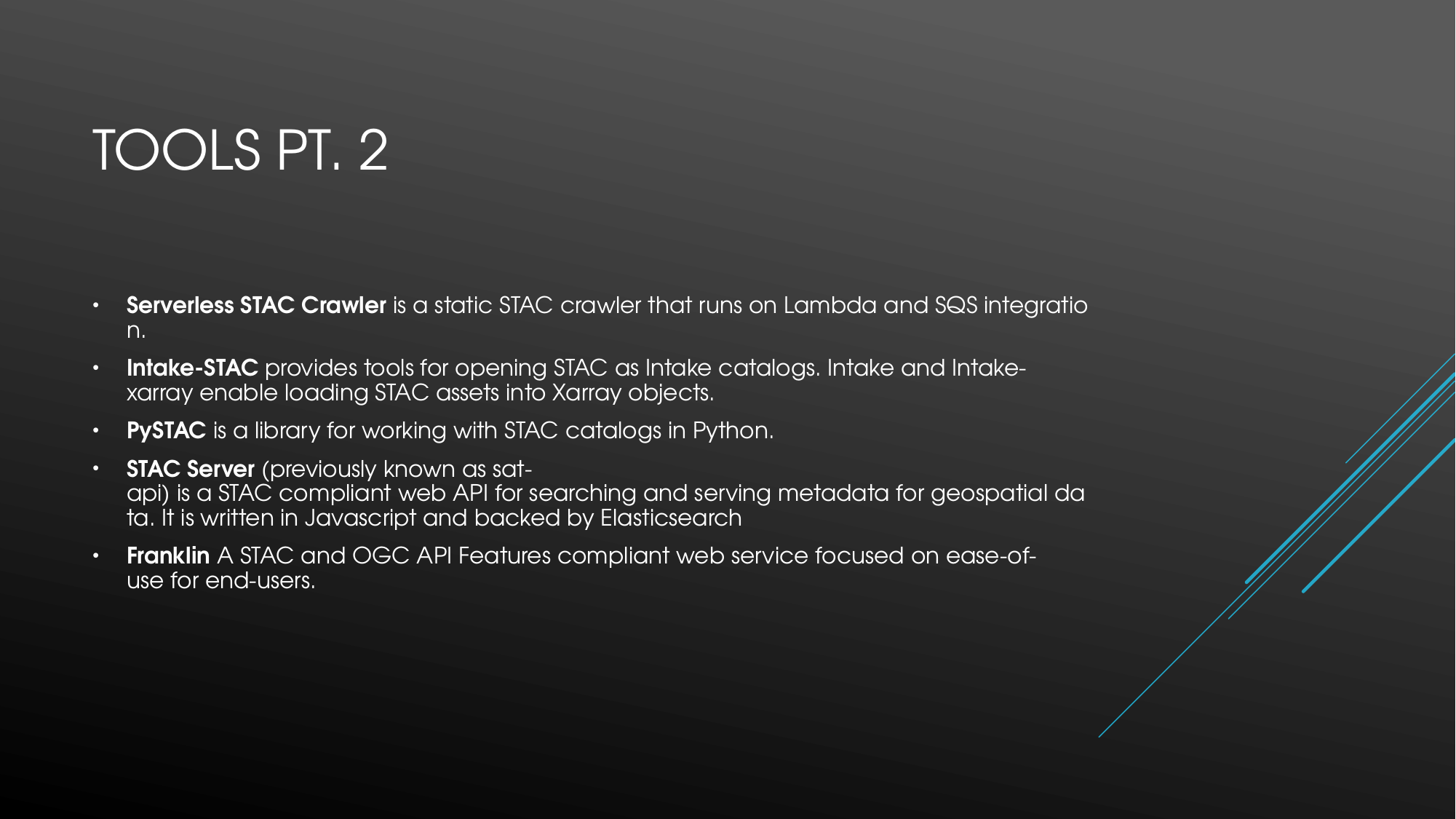

# Tools Pt. 2
Serverless STAC Crawler is a static STAC crawler that runs on Lambda and SQS integration.
Intake-STAC provides tools for opening STAC as Intake catalogs. Intake and Intake-xarray enable loading STAC assets into Xarray objects.
PySTAC is a library for working with STAC catalogs in Python.
STAC Server (previously known as sat-api) is a STAC compliant web API for searching and serving metadata for geospatial data. It is written in Javascript and backed by Elasticsearch
Franklin A STAC and OGC API Features compliant web service focused on ease-of-use for end-users.